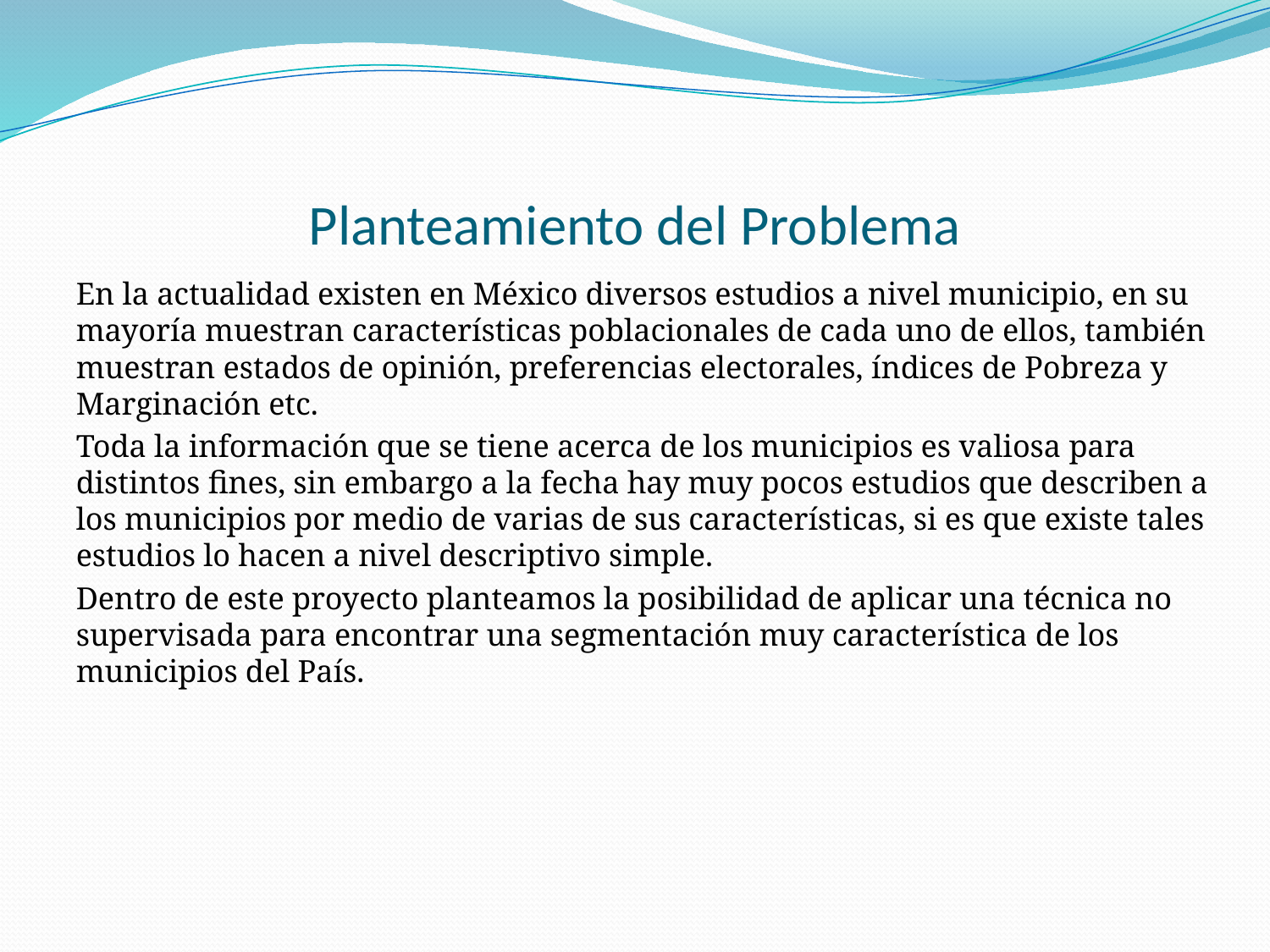

# Planteamiento del Problema
En la actualidad existen en México diversos estudios a nivel municipio, en su mayoría muestran características poblacionales de cada uno de ellos, también muestran estados de opinión, preferencias electorales, índices de Pobreza y Marginación etc.
Toda la información que se tiene acerca de los municipios es valiosa para distintos fines, sin embargo a la fecha hay muy pocos estudios que describen a los municipios por medio de varias de sus características, si es que existe tales estudios lo hacen a nivel descriptivo simple.
Dentro de este proyecto planteamos la posibilidad de aplicar una técnica no supervisada para encontrar una segmentación muy característica de los municipios del País.